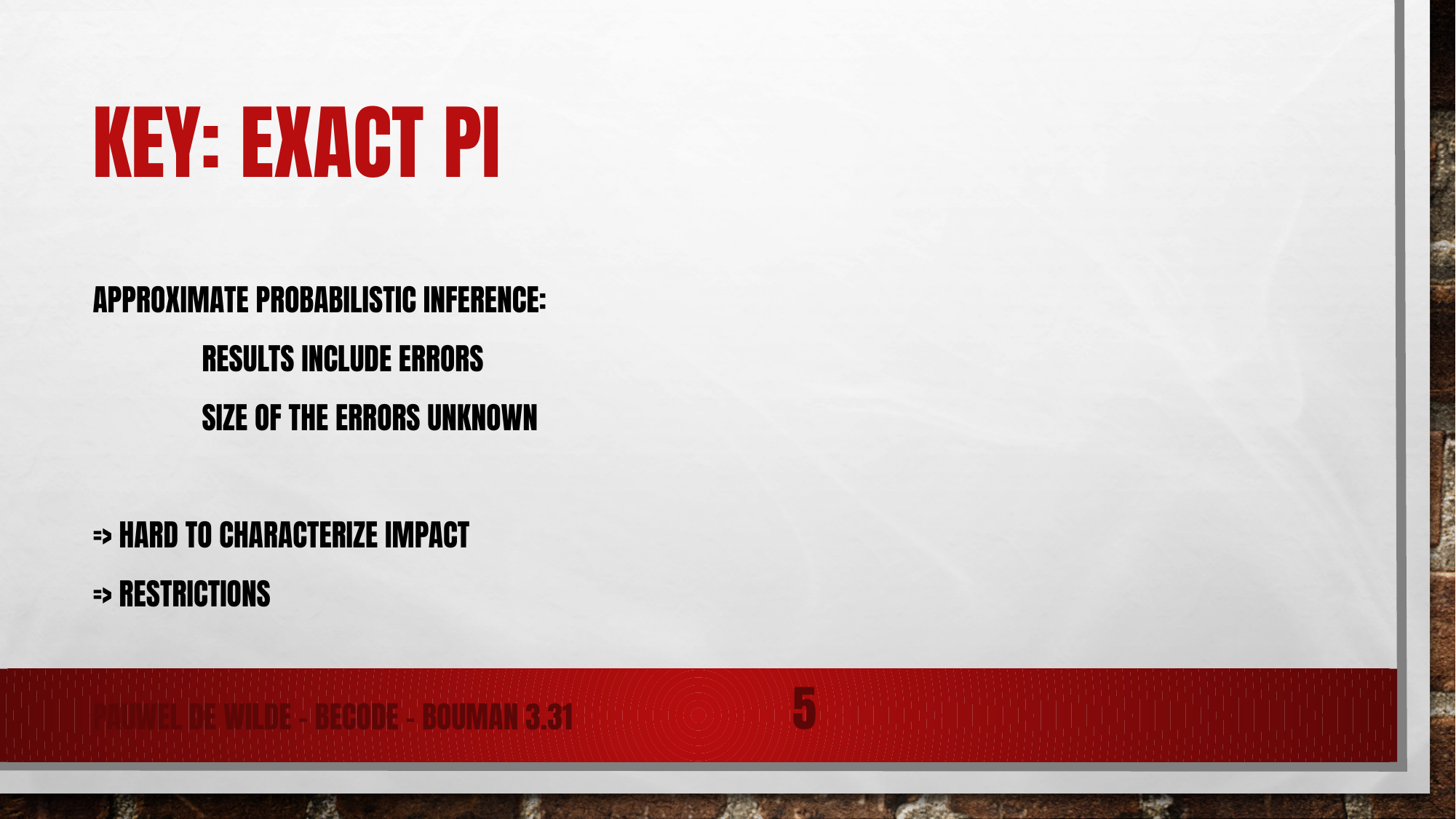

# Key: exact PI
Approximate probabilistic inference:
	results include errors
	Size of the errors unknown

=> Hard to characterize impact
=> Restrictions
Pauwel De Wilde - BeCode - Bouman 3.31
5